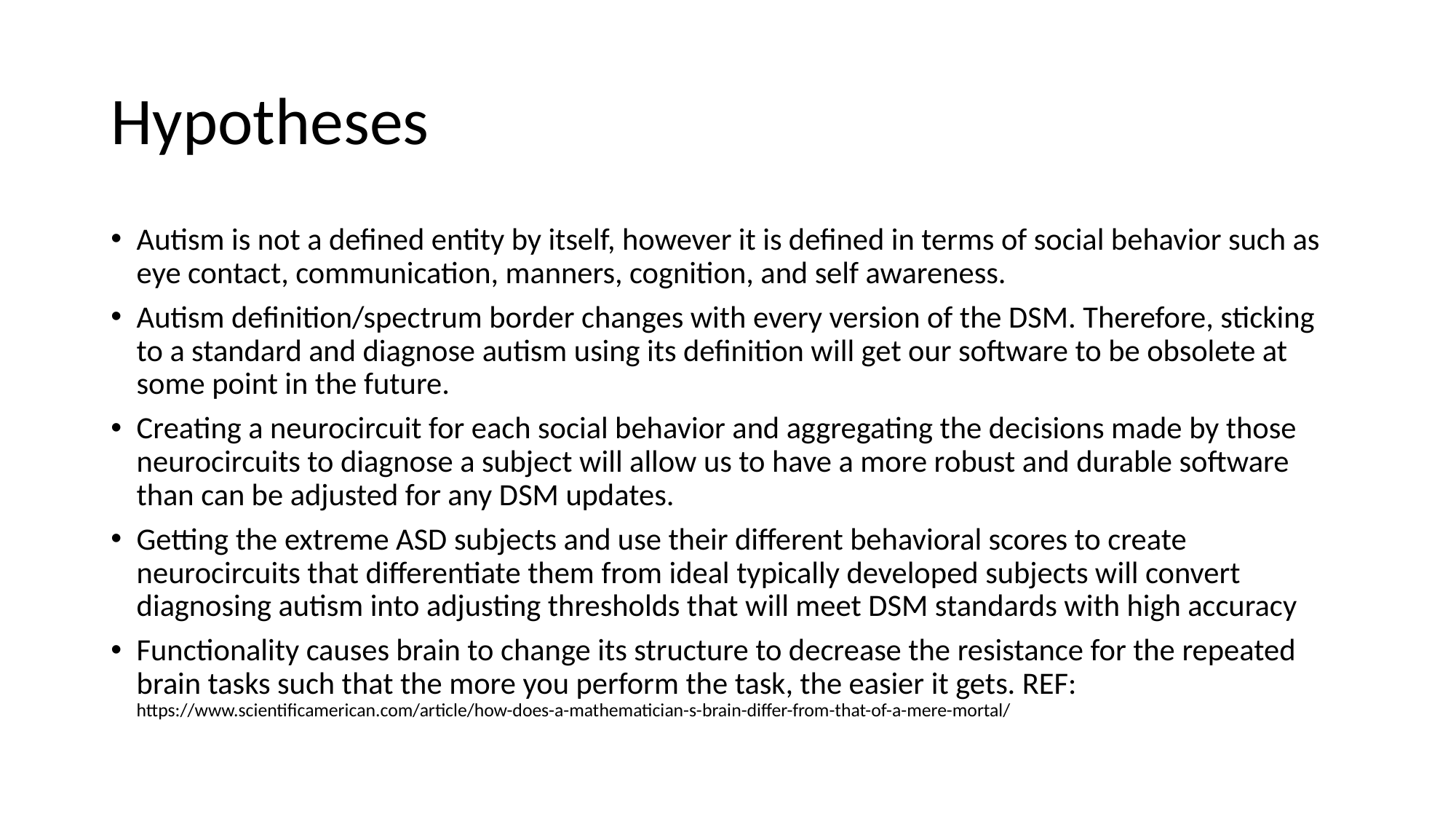

# Hypotheses
Autism is not a defined entity by itself, however it is defined in terms of social behavior such as eye contact, communication, manners, cognition, and self awareness.
Autism definition/spectrum border changes with every version of the DSM. Therefore, sticking to a standard and diagnose autism using its definition will get our software to be obsolete at some point in the future.
Creating a neurocircuit for each social behavior and aggregating the decisions made by those neurocircuits to diagnose a subject will allow us to have a more robust and durable software than can be adjusted for any DSM updates.
Getting the extreme ASD subjects and use their different behavioral scores to create neurocircuits that differentiate them from ideal typically developed subjects will convert diagnosing autism into adjusting thresholds that will meet DSM standards with high accuracy
Functionality causes brain to change its structure to decrease the resistance for the repeated brain tasks such that the more you perform the task, the easier it gets. REF: https://www.scientificamerican.com/article/how-does-a-mathematician-s-brain-differ-from-that-of-a-mere-mortal/